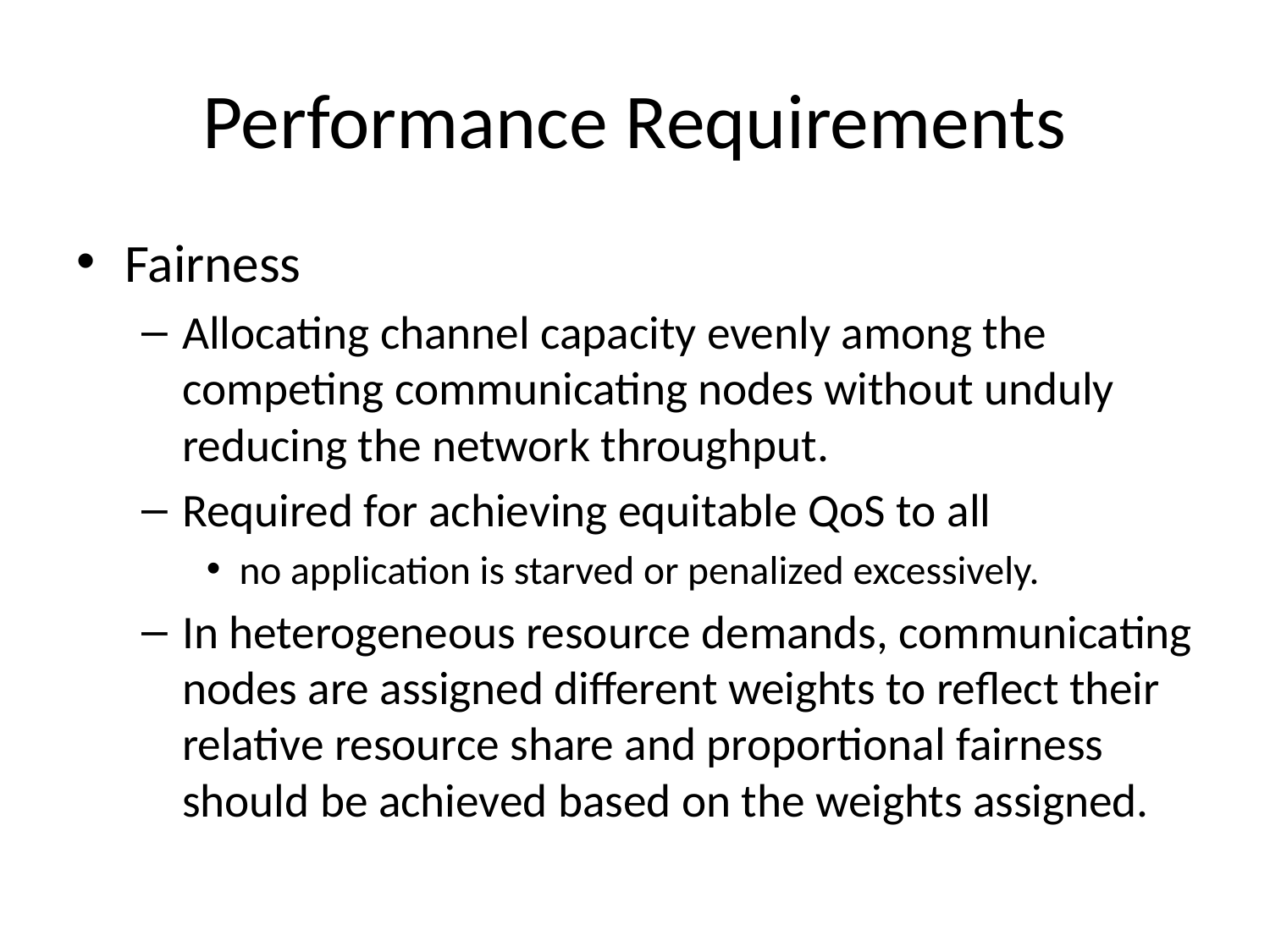

# Performance Requirements
Fairness
Allocating channel capacity evenly among the competing communicating nodes without unduly reducing the network throughput.
Required for achieving equitable QoS to all
no application is starved or penalized excessively.
In heterogeneous resource demands, communicating nodes are assigned different weights to reﬂect their relative resource share and proportional fairness should be achieved based on the weights assigned.